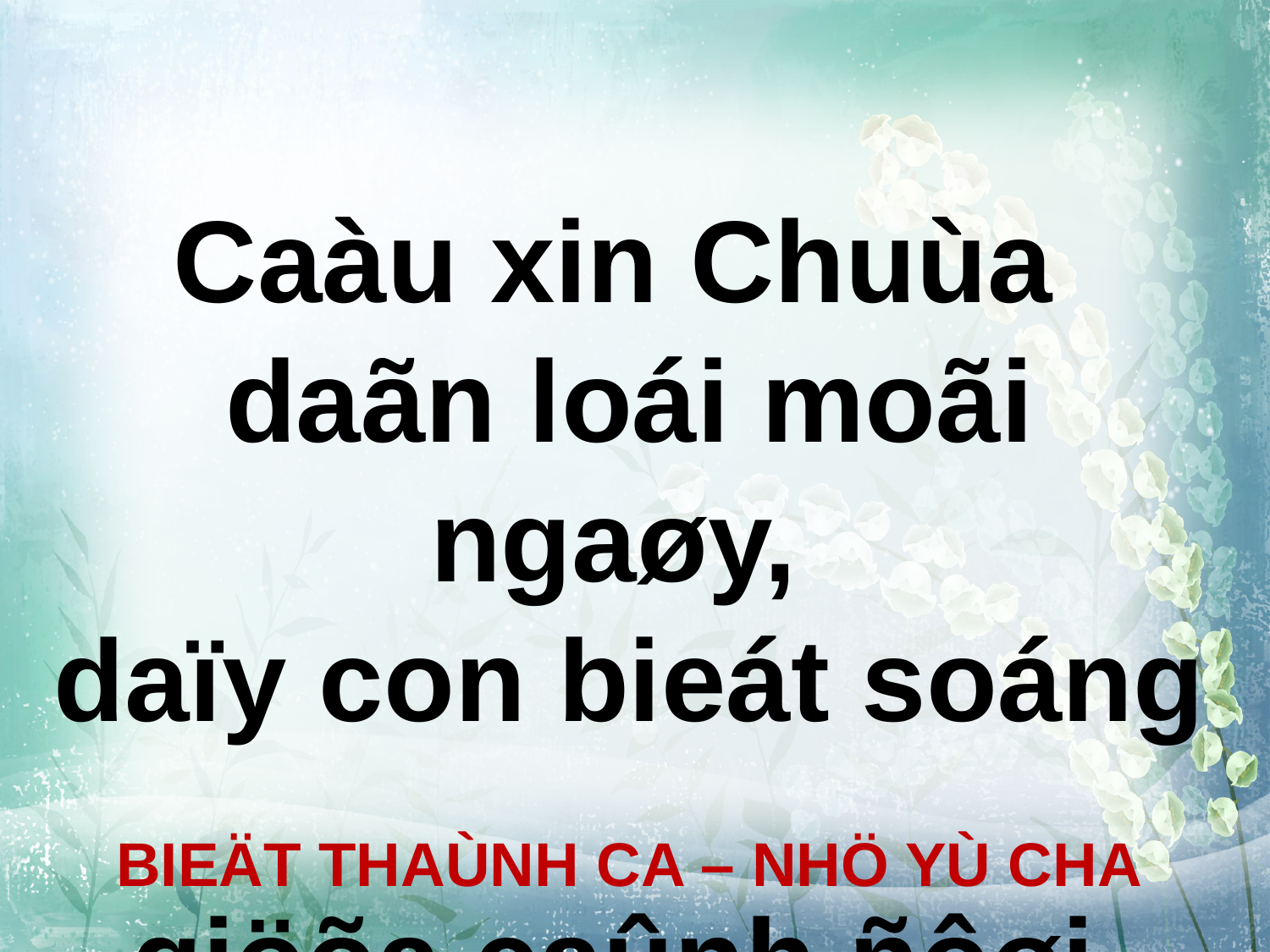

Caàu xin Chuùa
daãn loái moãi ngaøy,
daïy con bieát soáng
giöõa caûnh ñôøi.
BIEÄT THAÙNH CA – NHÖ YÙ CHA